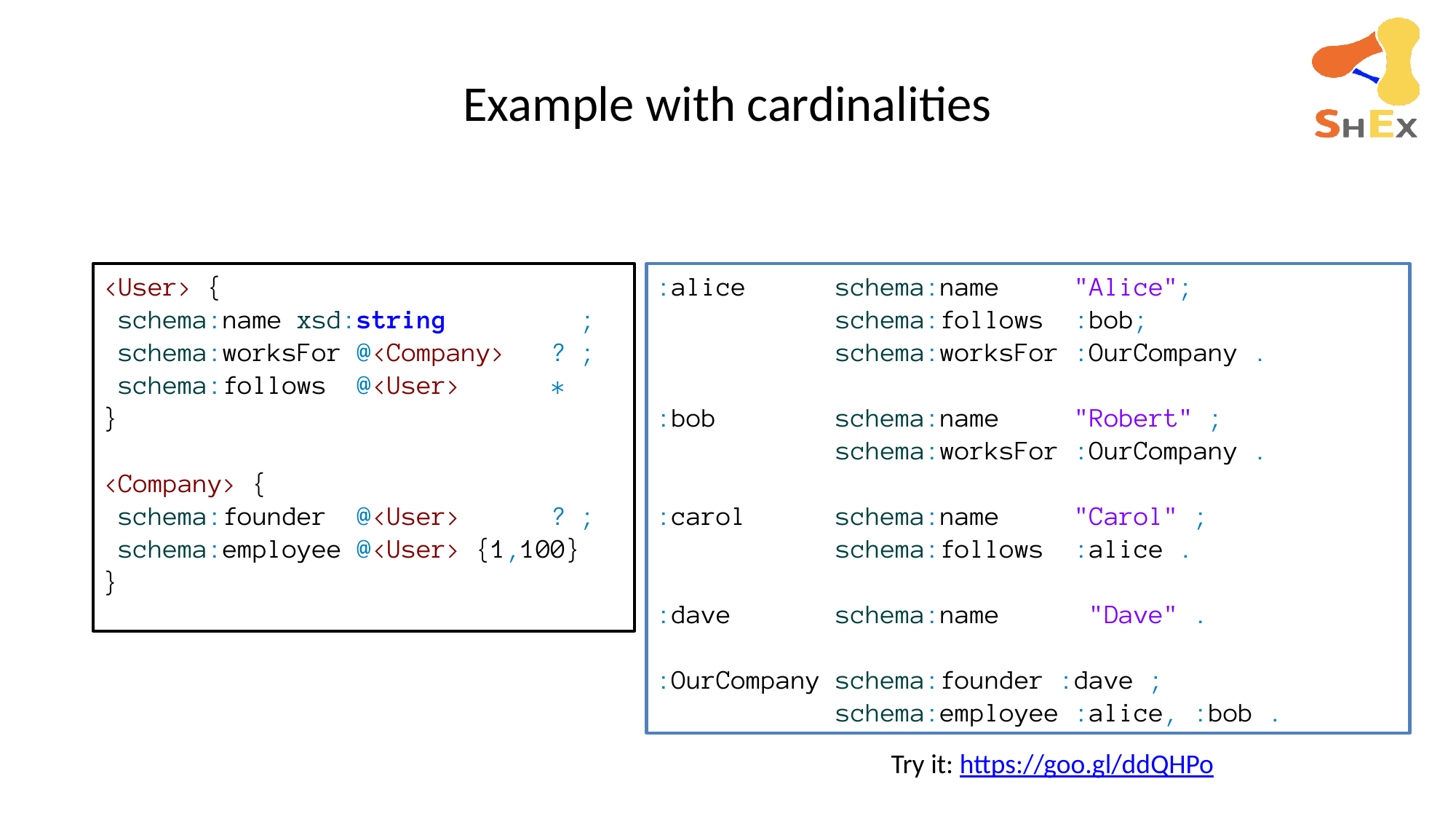

# Example with cardinalities
<User> {
 schema:name xsd:string         ;
 schema:worksFor @<Company>   ? ;
 schema:follows  @<User>      *
}

<Company> {
 schema:founder  @<User>      ? ;
 schema:employee @<User> {1,100}
}

:alice      schema:name     "Alice";
            schema:follows  :bob;
            schema:worksFor :OurCompany .

:bob        schema:name     "Robert" ;
            schema:worksFor :OurCompany .

:carol      schema:name     "Carol" ;
            schema:follows  :alice .

:dave       schema:name      "Dave" .

:OurCompany schema:founder :dave ;
            schema:employee :alice, :bob .
Try it: https://goo.gl/ddQHPo